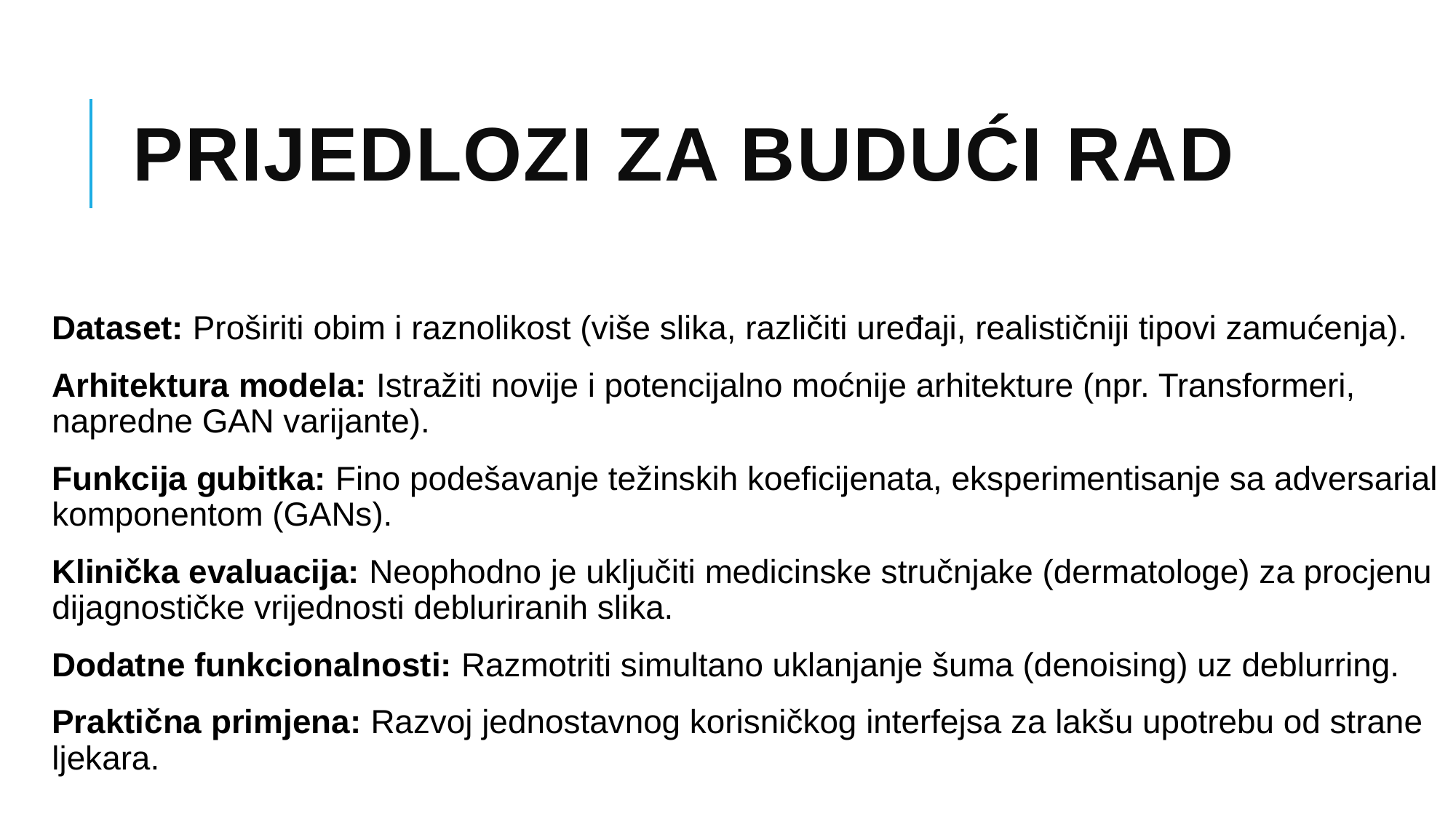

# Prijedlozi za budući rad
Dataset: Proširiti obim i raznolikost (više slika, različiti uređaji, realističniji tipovi zamućenja).
Arhitektura modela: Istražiti novije i potencijalno moćnije arhitekture (npr. Transformeri, napredne GAN varijante).
Funkcija gubitka: Fino podešavanje težinskih koeficijenata, eksperimentisanje sa adversarial komponentom (GANs).
Klinička evaluacija: Neophodno je uključiti medicinske stručnjake (dermatologe) za procjenu dijagnostičke vrijednosti debluriranih slika.
Dodatne funkcionalnosti: Razmotriti simultano uklanjanje šuma (denoising) uz deblurring.
Praktična primjena: Razvoj jednostavnog korisničkog interfejsa za lakšu upotrebu od strane ljekara.